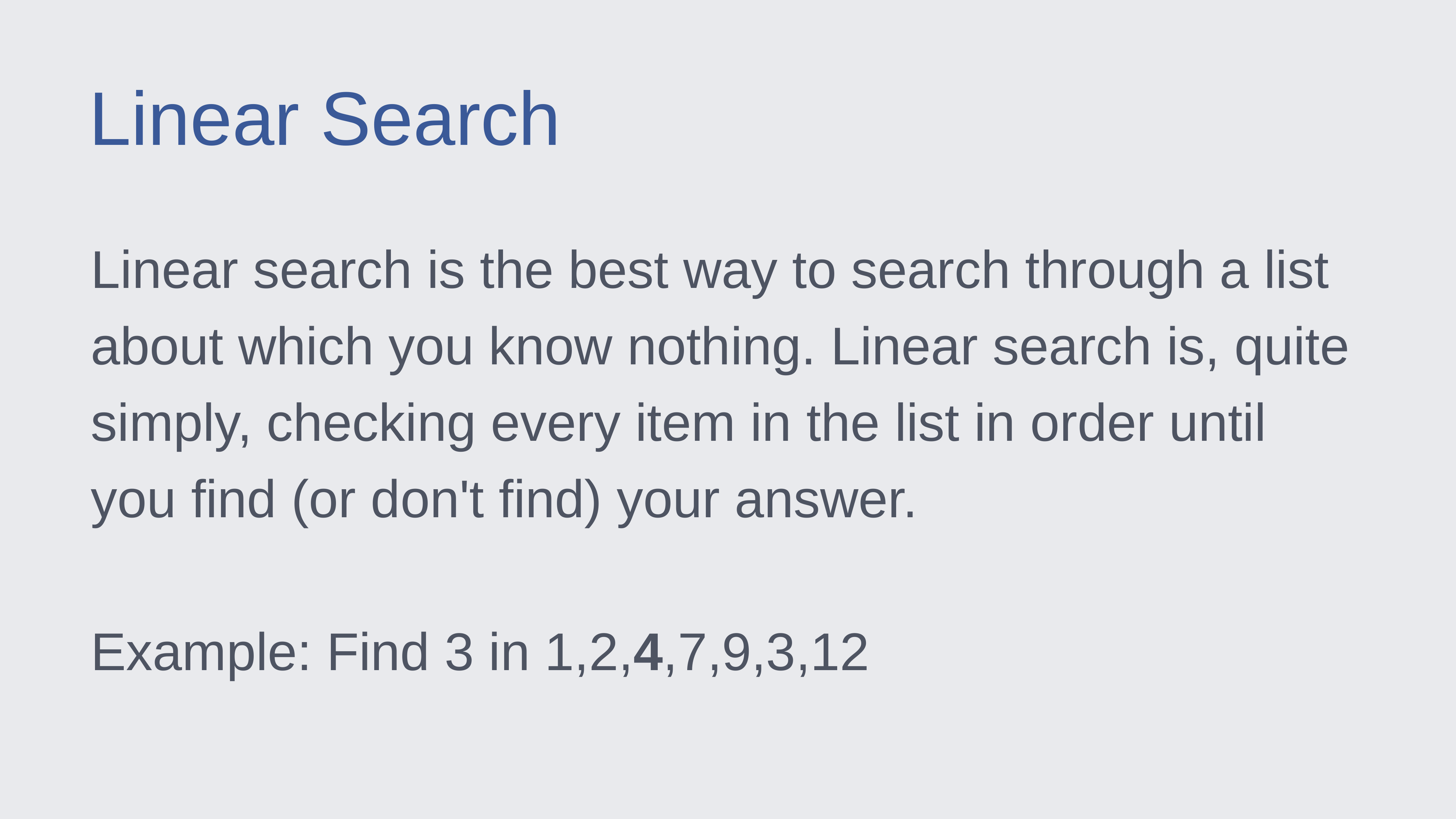

Linear Search

Linear search is the best way to search through a list about which you know nothing. Linear search is, quite simply, checking every item in the list in order until you find (or don't find) your answer.

Example: Find 3 in 1,2,4,7,9,3,12